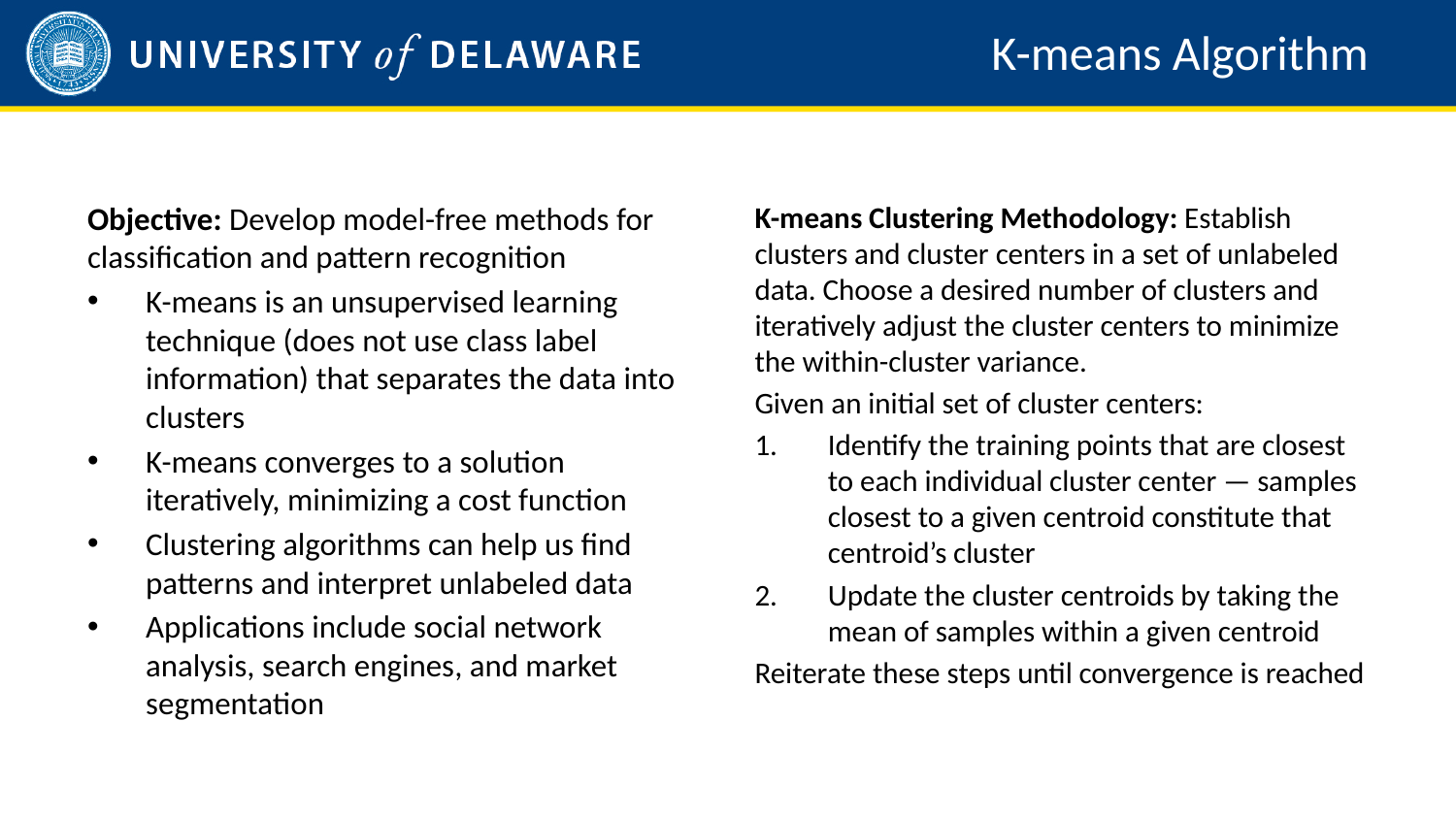

# K-means Algorithm
Objective: Develop model-free methods for classification and pattern recognition
K-means is an unsupervised learning technique (does not use class label information) that separates the data into clusters
K-means converges to a solution iteratively, minimizing a cost function
Clustering algorithms can help us find patterns and interpret unlabeled data
Applications include social network analysis, search engines, and market segmentation
K-means Clustering Methodology: Establish clusters and cluster centers in a set of unlabeled data. Choose a desired number of clusters and iteratively adjust the cluster centers to minimize the within-cluster variance.
Given an initial set of cluster centers:
Identify the training points that are closest to each individual cluster center — samples closest to a given centroid constitute that centroid’s cluster
Update the cluster centroids by taking the mean of samples within a given centroid
Reiterate these steps until convergence is reached